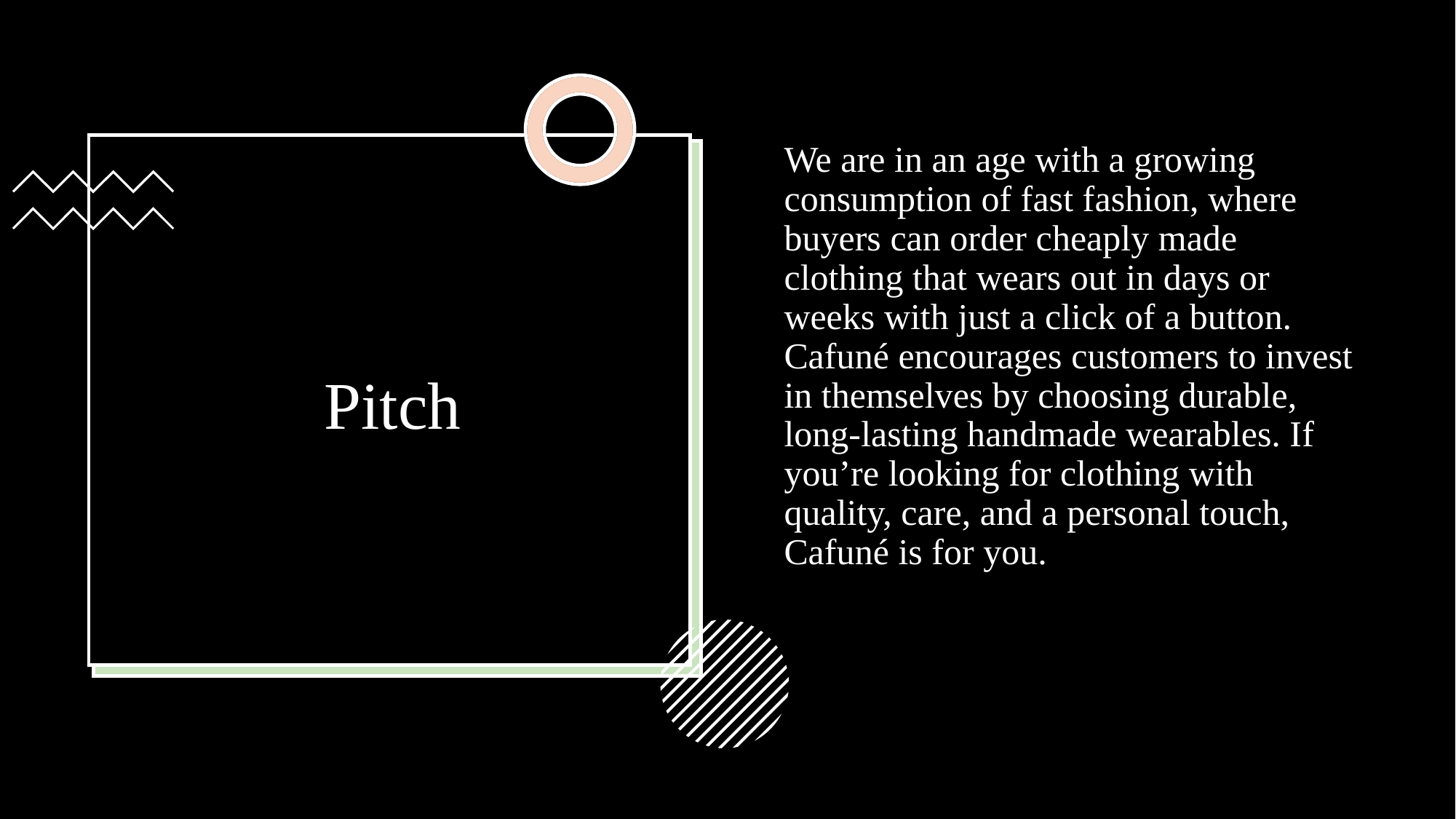

We are in an age with a growing consumption of fast fashion, where buyers can order cheaply made clothing that wears out in days or weeks with just a click of a button. Cafuné encourages customers to invest in themselves by choosing durable, long-lasting handmade wearables. If you’re looking for clothing with quality, care, and a personal touch, Cafuné is for you.

# Pitch